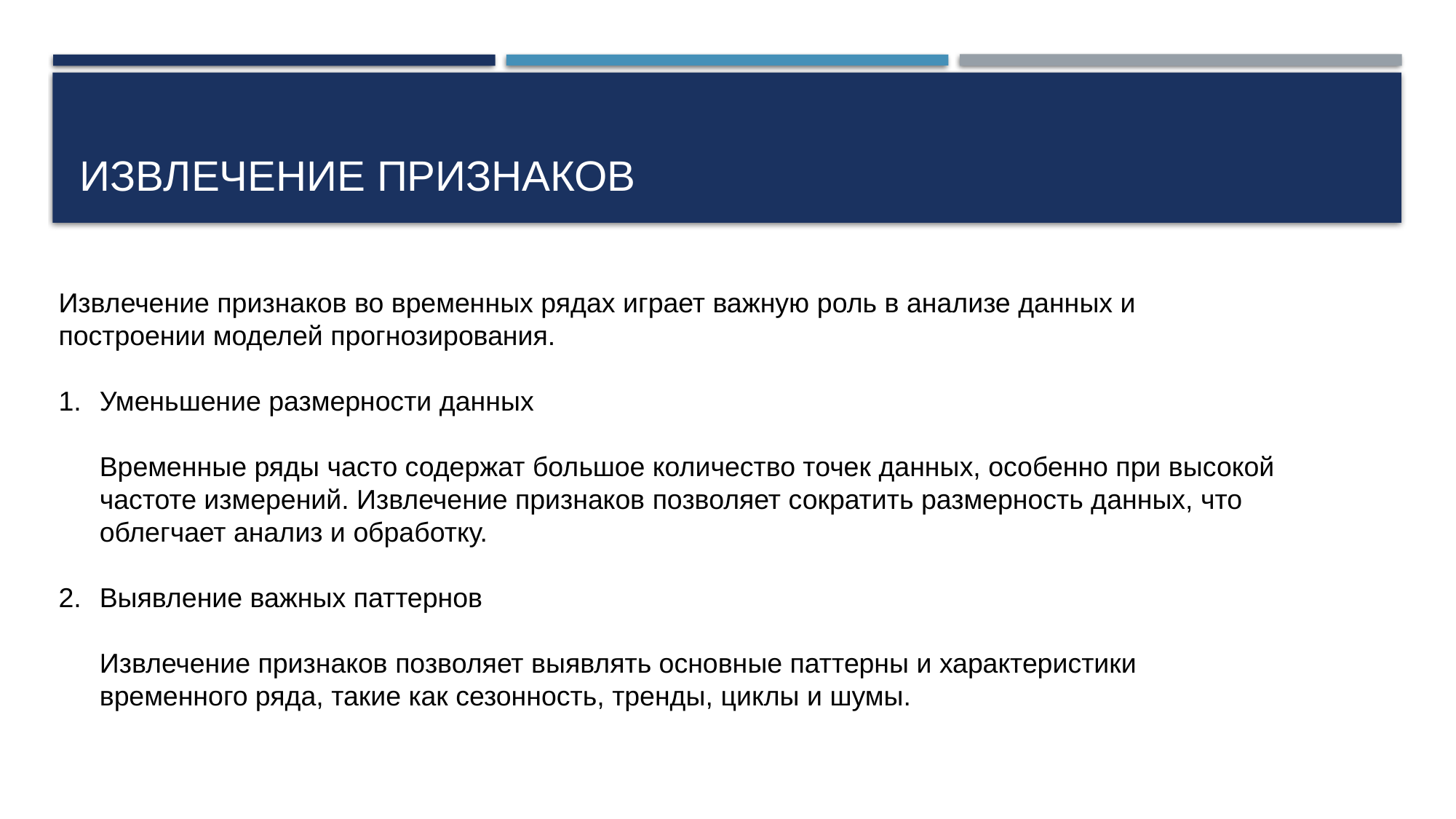

# Извлечение признаков
Извлечение признаков во временных рядах играет важную роль в анализе данных и построении моделей прогнозирования.

Уменьшение размерности данных
Временные ряды часто содержат большое количество точек данных, особенно при высокой частоте измерений. Извлечение признаков позволяет сократить размерность данных, что облегчает анализ и обработку.

Выявление важных паттернов
Извлечение признаков позволяет выявлять основные паттерны и характеристики временного ряда, такие как сезонность, тренды, циклы и шумы.